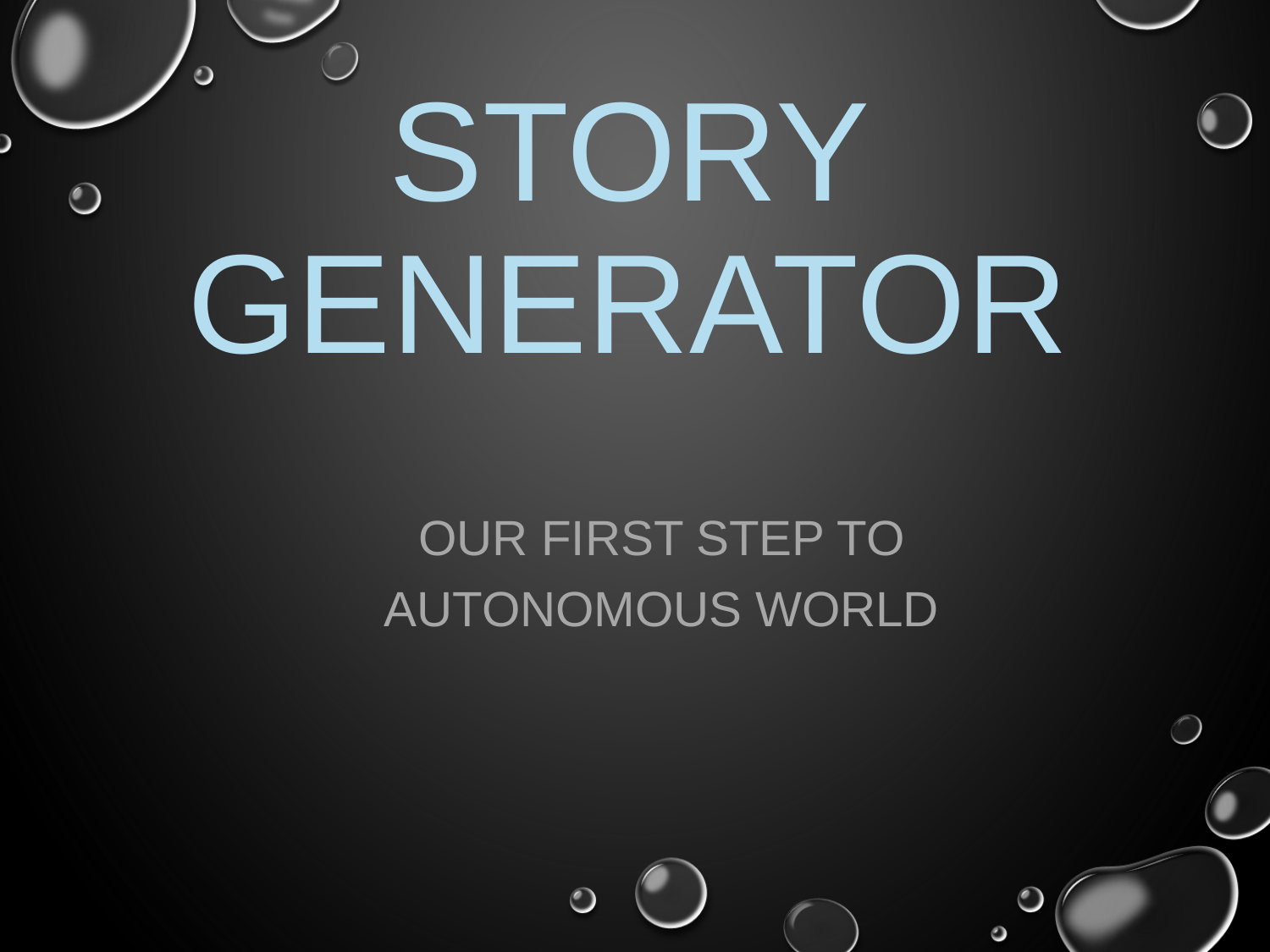

# STORY GENERATOR
Our first step to autonomous world